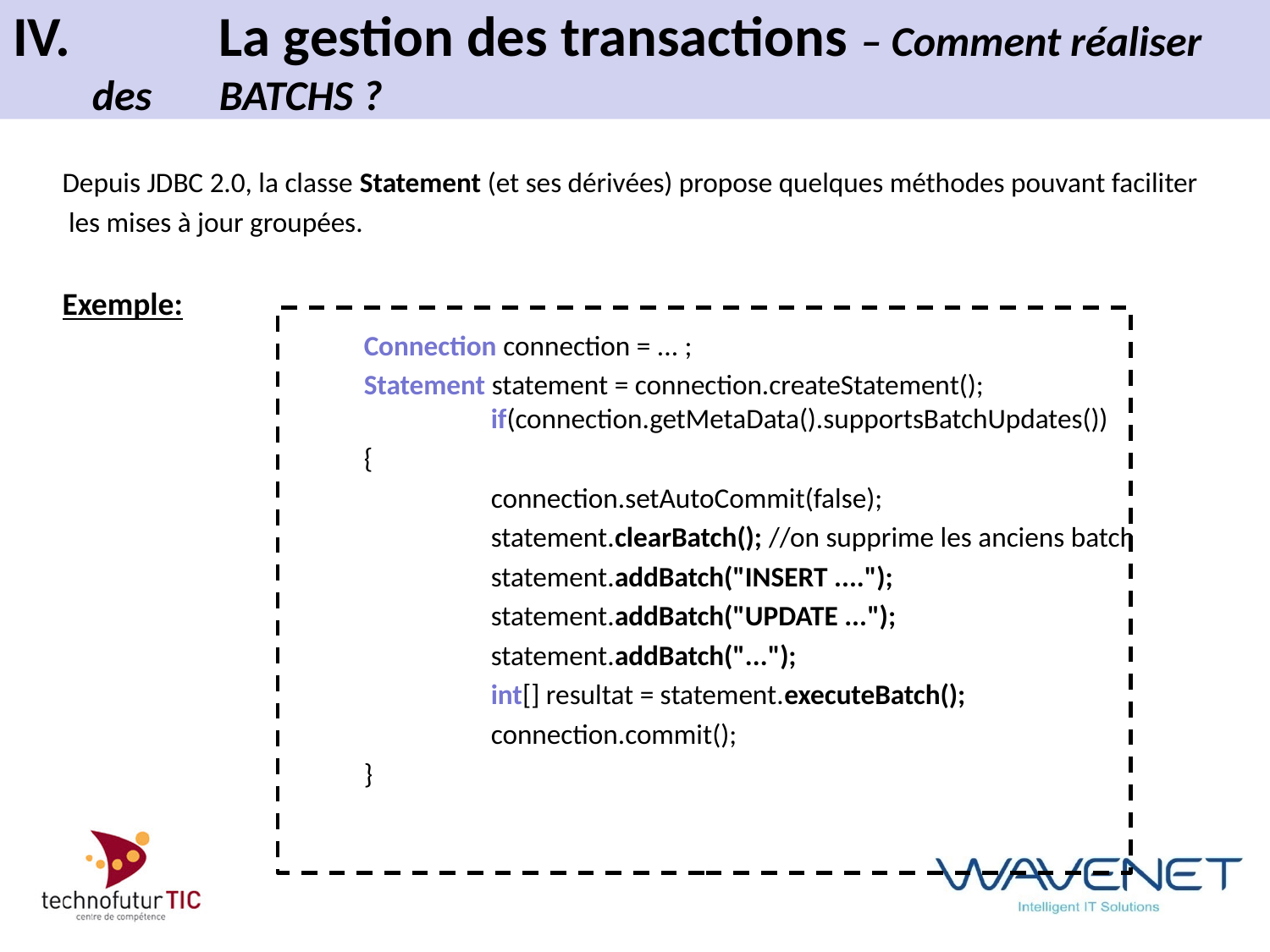

# IV.		La gestion des transactions – Comment réaliser des 	BATCHS ?

Depuis JDBC 2.0, la classe Statement (et ses dérivées) propose quelques méthodes pouvant faciliter
 les mises à jour groupées.

Exemple:
			Connection connection = ... ;
			Statement statement = connection.createStatement(); 					if(connection.getMetaData().supportsBatchUpdates())
			{
				connection.setAutoCommit(false);
				statement.clearBatch(); //on supprime les anciens batch
				statement.addBatch("INSERT ....");
				statement.addBatch("UPDATE ...");
				statement.addBatch("...");
				int[] resultat = statement.executeBatch();
				connection.commit();
			}